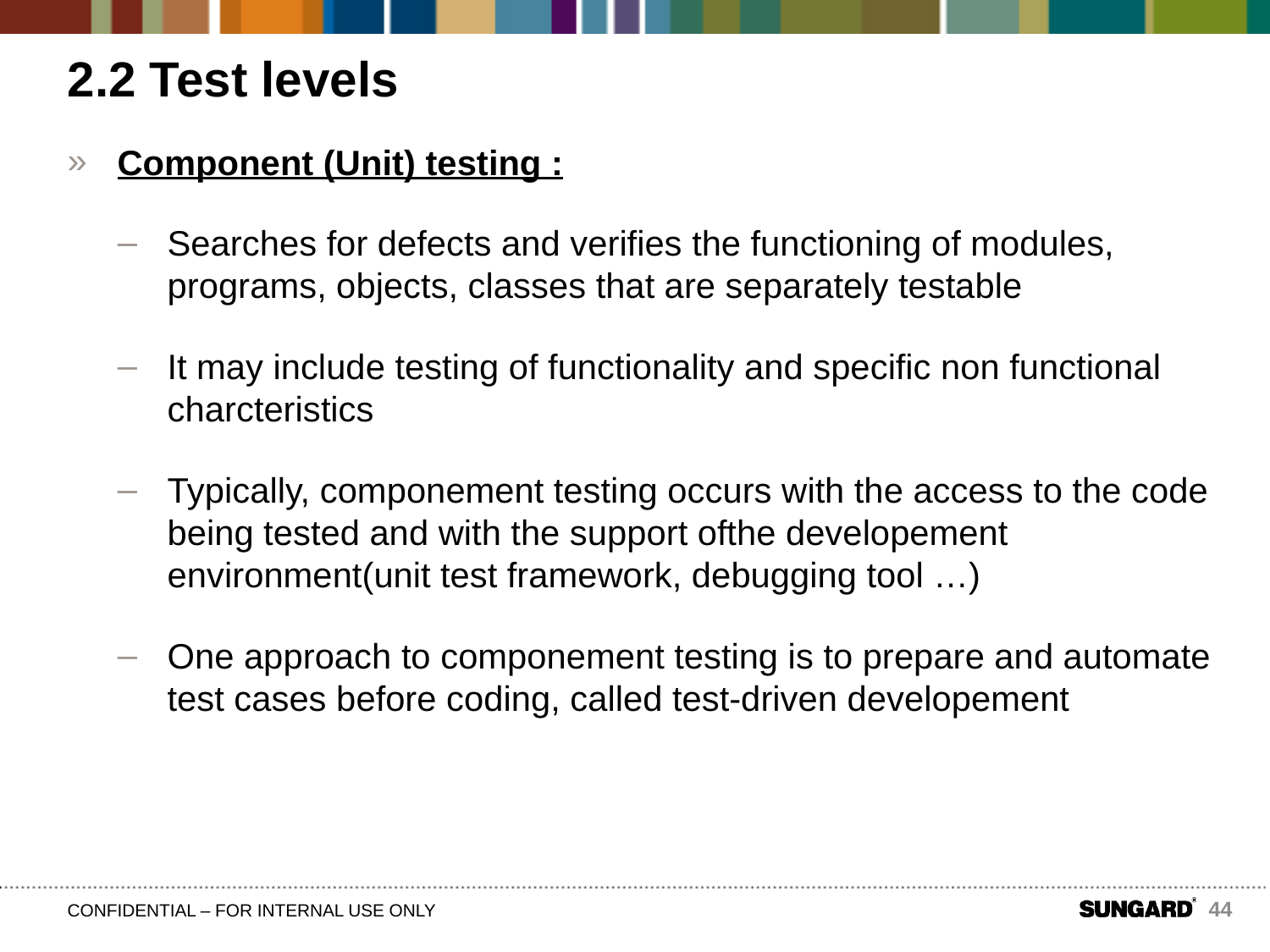

# 2.2 Test levels
Component (Unit) testing :
Searches for defects and verifies the functioning of modules, programs, objects, classes that are separately testable
It may include testing of functionality and specific non functional charcteristics
Typically, componement testing occurs with the access to the code being tested and with the support ofthe developement environment(unit test framework, debugging tool …)
One approach to componement testing is to prepare and automate test cases before coding, called test-driven developement
44